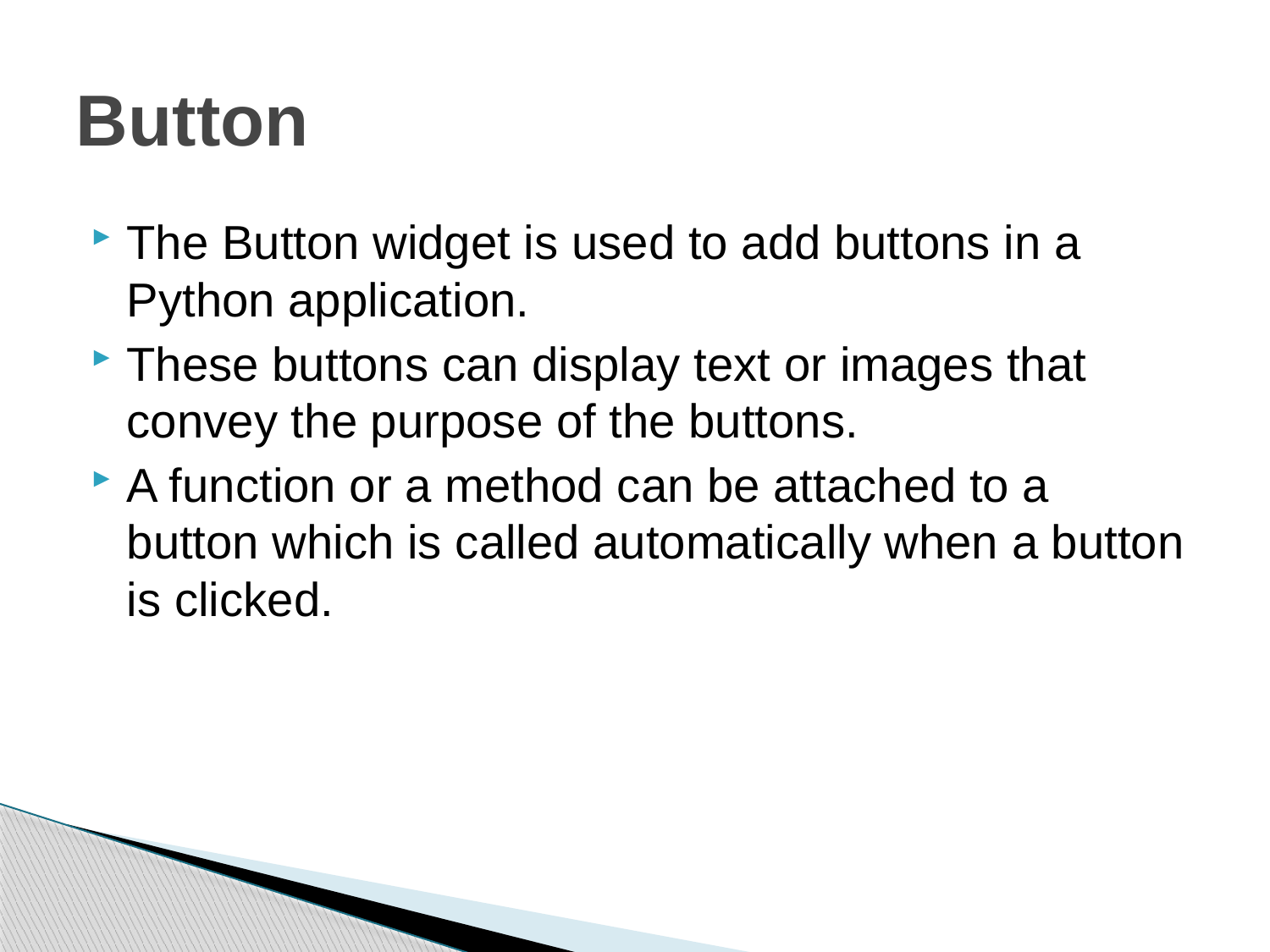

# Button
The Button widget is used to add buttons in a Python application.
These buttons can display text or images that convey the purpose of the buttons.
A function or a method can be attached to a button which is called automatically when a button is clicked.